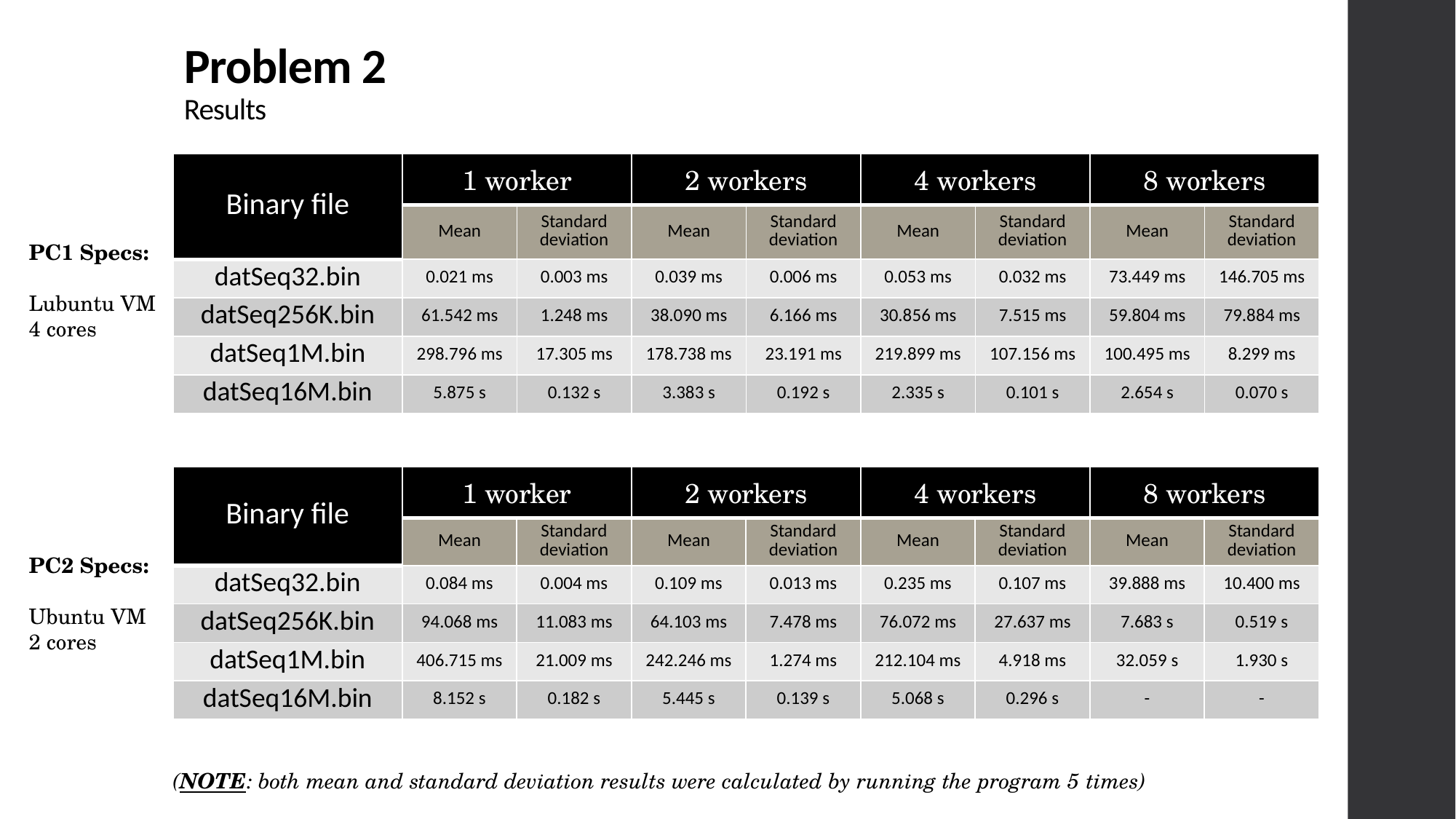

# Problem 2 Results
| Binary file | 1 worker |  | 2 workers |  | 4 workers |  | 8 workers |  |
| --- | --- | --- | --- | --- | --- | --- | --- | --- |
|  | Mean | Standard deviation | Mean | Standard deviation | Mean | Standard deviation | Mean | Standard deviation |
| datSeq32.bin | 0.021 ms | 0.003 ms | 0.039 ms | 0.006 ms | 0.053 ms | 0.032 ms | 73.449 ms | 146.705 ms |
| datSeq256K.bin | 61.542 ms | 1.248 ms | 38.090 ms | 6.166 ms | 30.856 ms | 7.515 ms | 59.804 ms | 79.884 ms |
| datSeq1M.bin | 298.796 ms | 17.305 ms | 178.738 ms | 23.191 ms | 219.899 ms | 107.156 ms | 100.495 ms | 8.299 ms |
| datSeq16M.bin | 5.875 s | 0.132 s | 3.383 s | 0.192 s | 2.335 s | 0.101 s | 2.654 s | 0.070 s |
PC1 Specs:

Lubuntu VM
4 cores
| Binary file | 1 worker |  | 2 workers |  | 4 workers |  | 8 workers |  |
| --- | --- | --- | --- | --- | --- | --- | --- | --- |
|  | Mean | Standard deviation | Mean | Standard deviation | Mean | Standard deviation | Mean | Standard deviation |
| datSeq32.bin | 0.084 ms | 0.004 ms | 0.109 ms | 0.013 ms | 0.235 ms | 0.107 ms | 39.888 ms | 10.400 ms |
| datSeq256K.bin | 94.068 ms | 11.083 ms | 64.103 ms | 7.478 ms | 76.072 ms | 27.637 ms | 7.683 s | 0.519 s |
| datSeq1M.bin | 406.715 ms | 21.009 ms | 242.246 ms | 1.274 ms | 212.104 ms | 4.918 ms | 32.059 s | 1.930 s |
| datSeq16M.bin | 8.152 s | 0.182 s | 5.445 s | 0.139 s | 5.068 s | 0.296 s | - | - |
PC2 Specs:

Ubuntu VM  2 cores
(NOTE: both mean and standard deviation results were calculated by running the program 5 times)